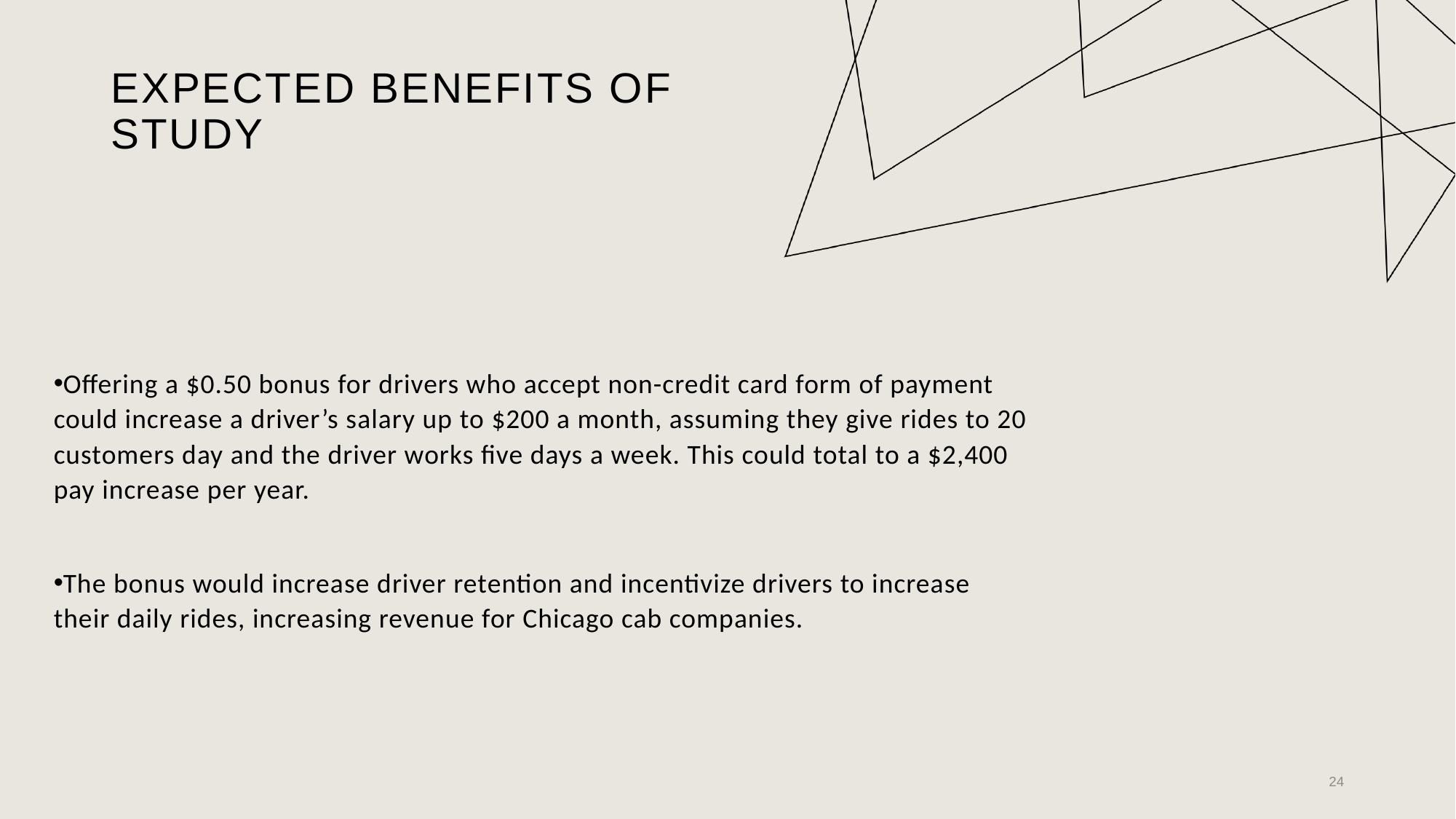

# Expected Benefits of Study
Offering a $0.50 bonus for drivers who accept non-credit card form of payment could increase a driver’s salary up to $200 a month, assuming they give rides to 20 customers day and the driver works five days a week. This could total to a $2,400 pay increase per year.

The bonus would increase driver retention and incentivize drivers to increase their daily rides, increasing revenue for Chicago cab companies.

24